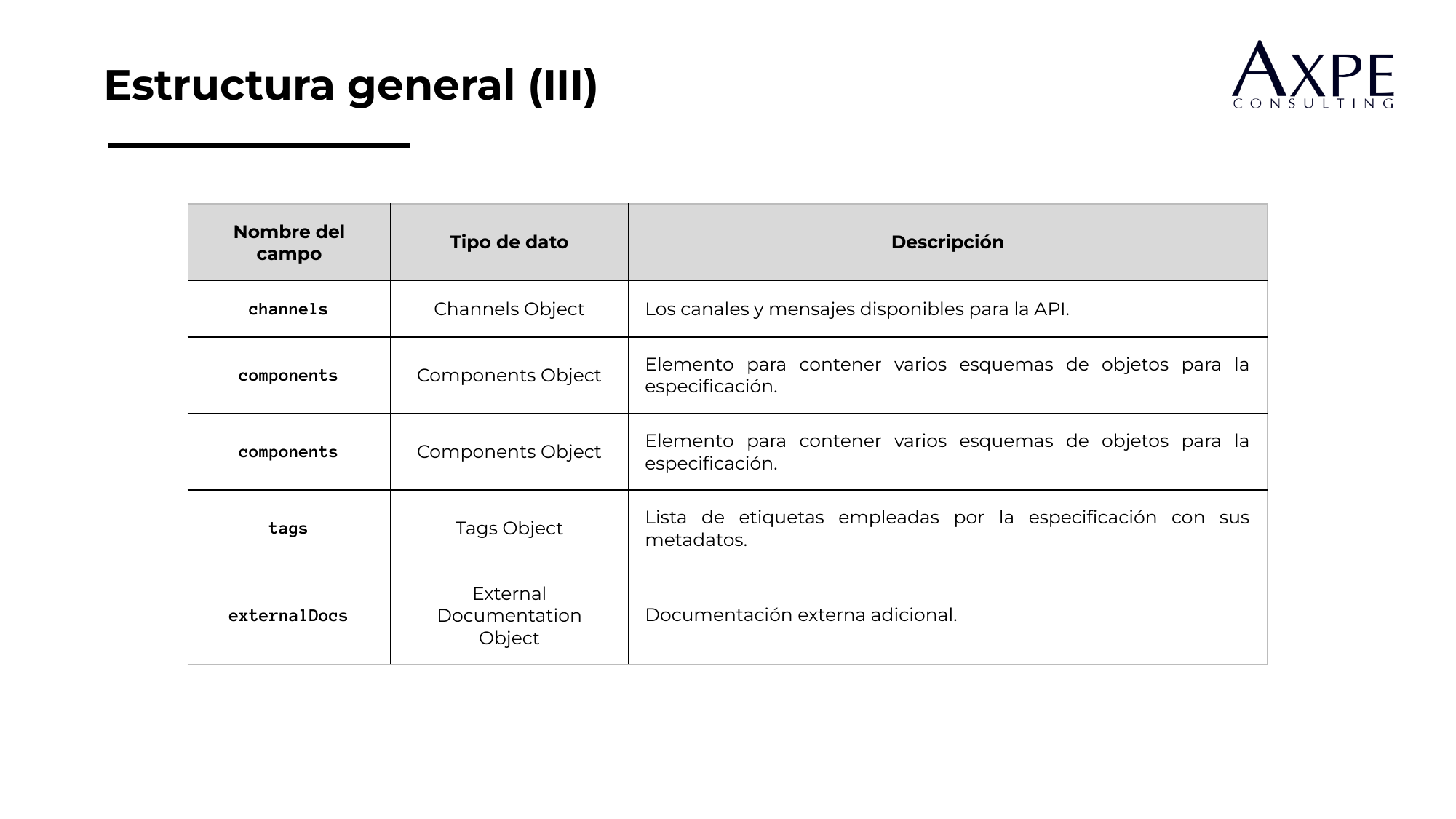

Estructura general (III)
| Nombre del campo | Tipo de dato | Descripción |
| --- | --- | --- |
| channels | Channels Object | Los canales y mensajes disponibles para la API. |
| components | Components Object | Elemento para contener varios esquemas de objetos para la especificación. |
| components | Components Object | Elemento para contener varios esquemas de objetos para la especificación. |
| tags | Tags Object | Lista de etiquetas empleadas por la especificación con sus metadatos. |
| externalDocs | External Documentation Object | Documentación externa adicional. |